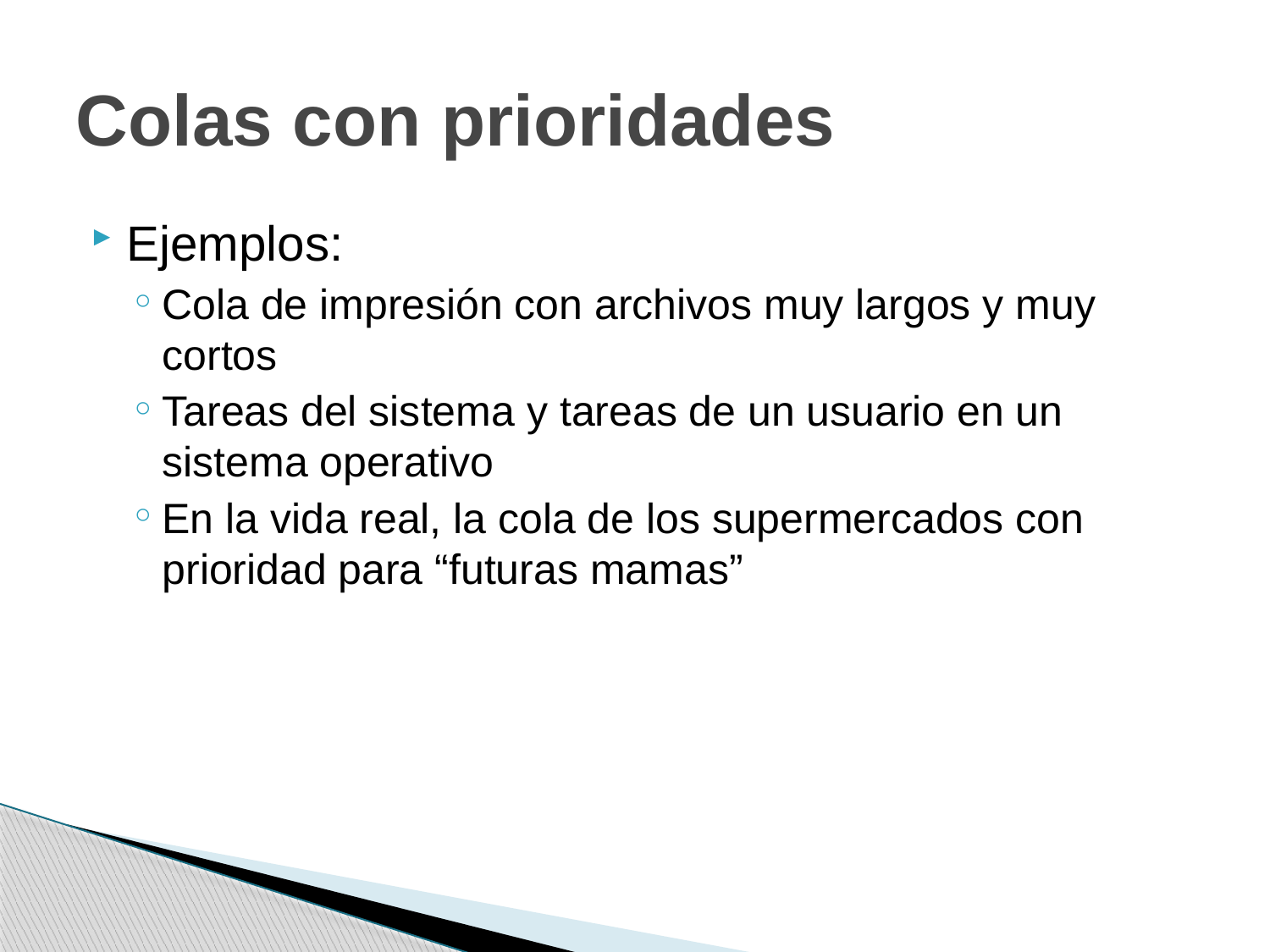

# Colas con prioridades
Ejemplos:
Cola de impresión con archivos muy largos y muy cortos
Tareas del sistema y tareas de un usuario en un sistema operativo
En la vida real, la cola de los supermercados con prioridad para “futuras mamas”